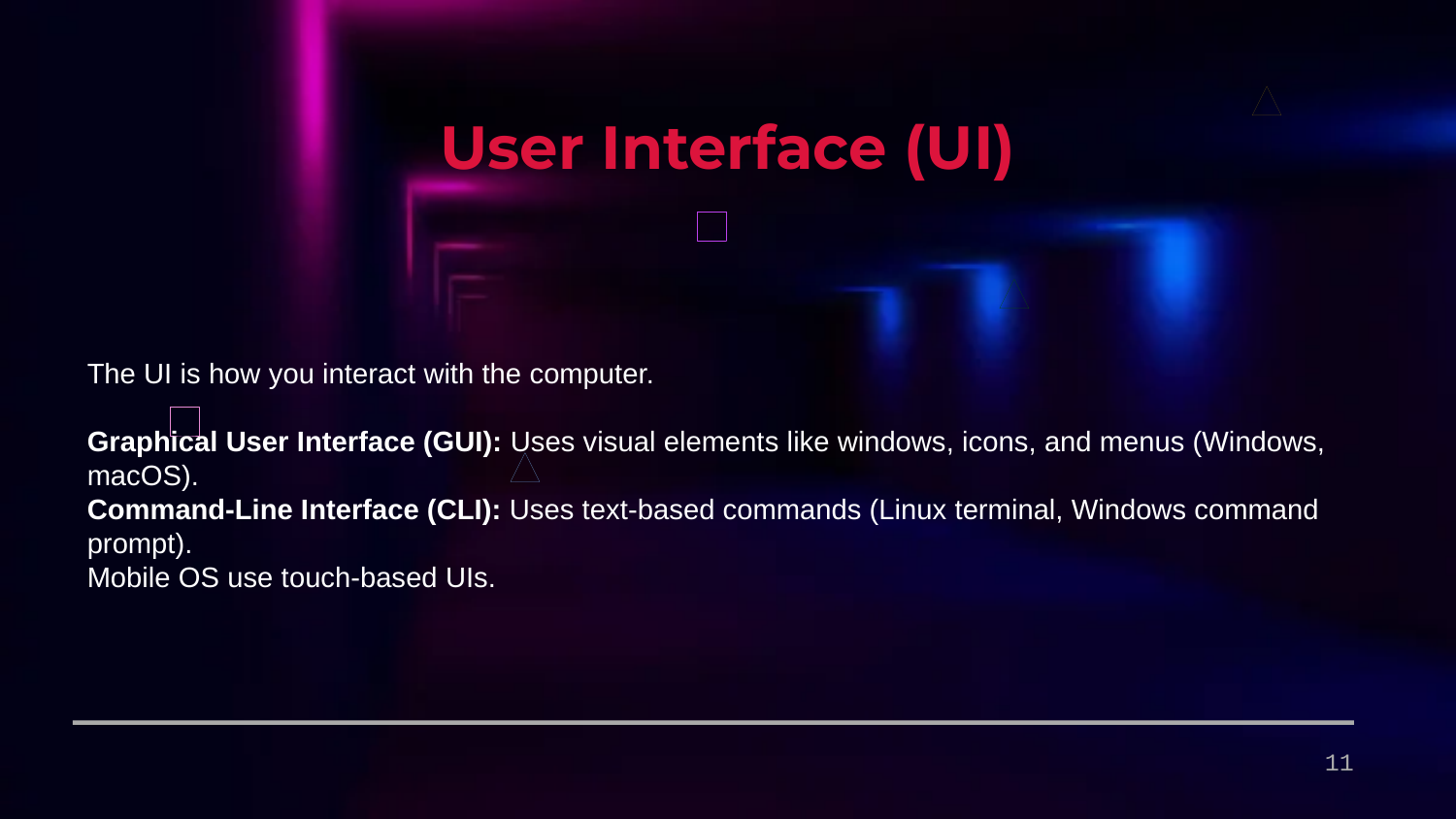

User Interface (UI)

The UI is how you interact with the computer.

Graphical User Interface (GUI): Uses visual elements like windows, icons, and menus (Windows, macOS).
Command-Line Interface (CLI): Uses text-based commands (Linux terminal, Windows command prompt).
Mobile OS use touch-based UIs.

11